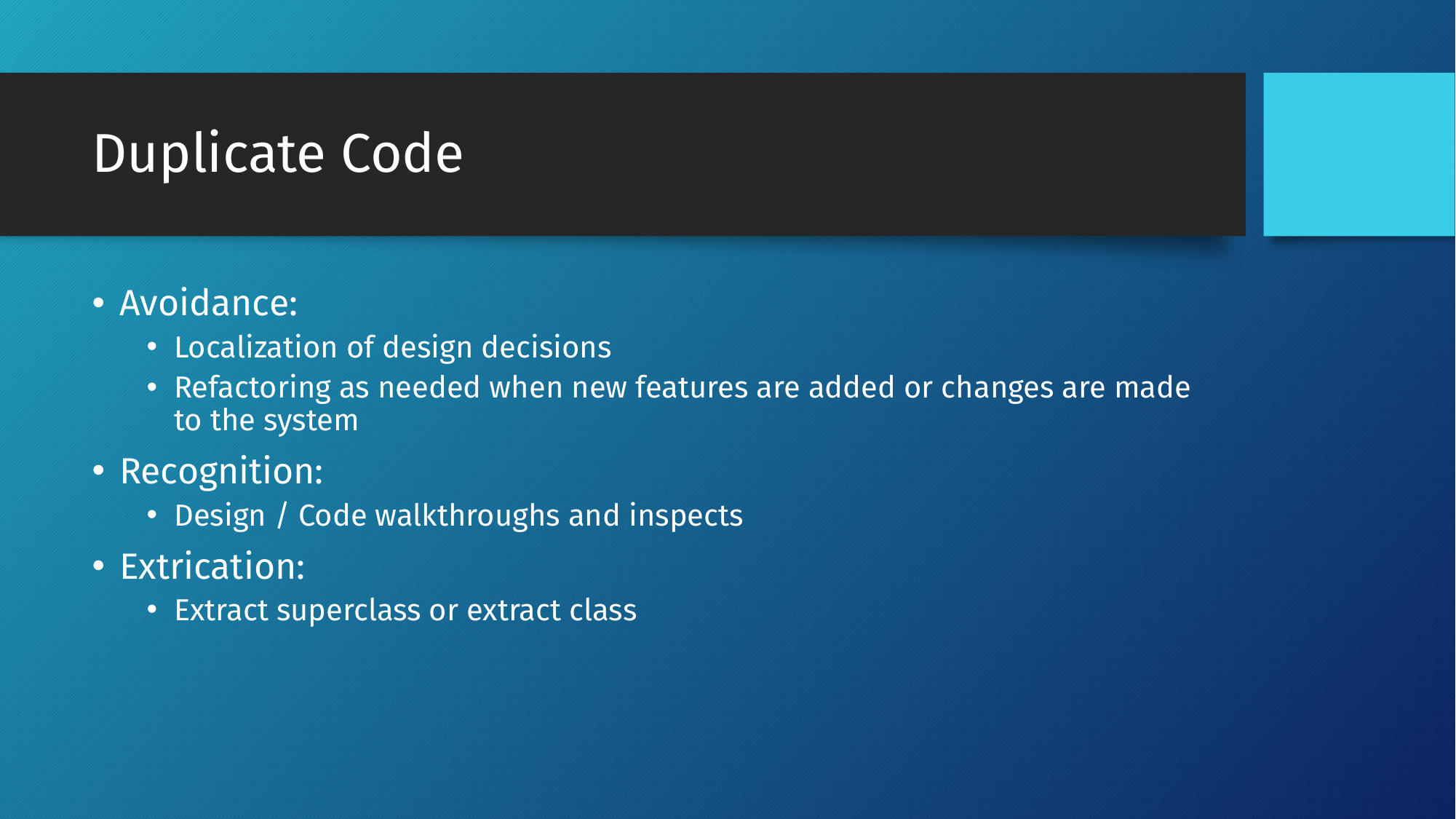

# Duplicate Code
Avoidance:
Localization of design decisions
Refactoring as needed when new features are added or changes are made to the system
Recognition:
Design / Code walkthroughs and inspects
Extrication:
Extract superclass or extract class